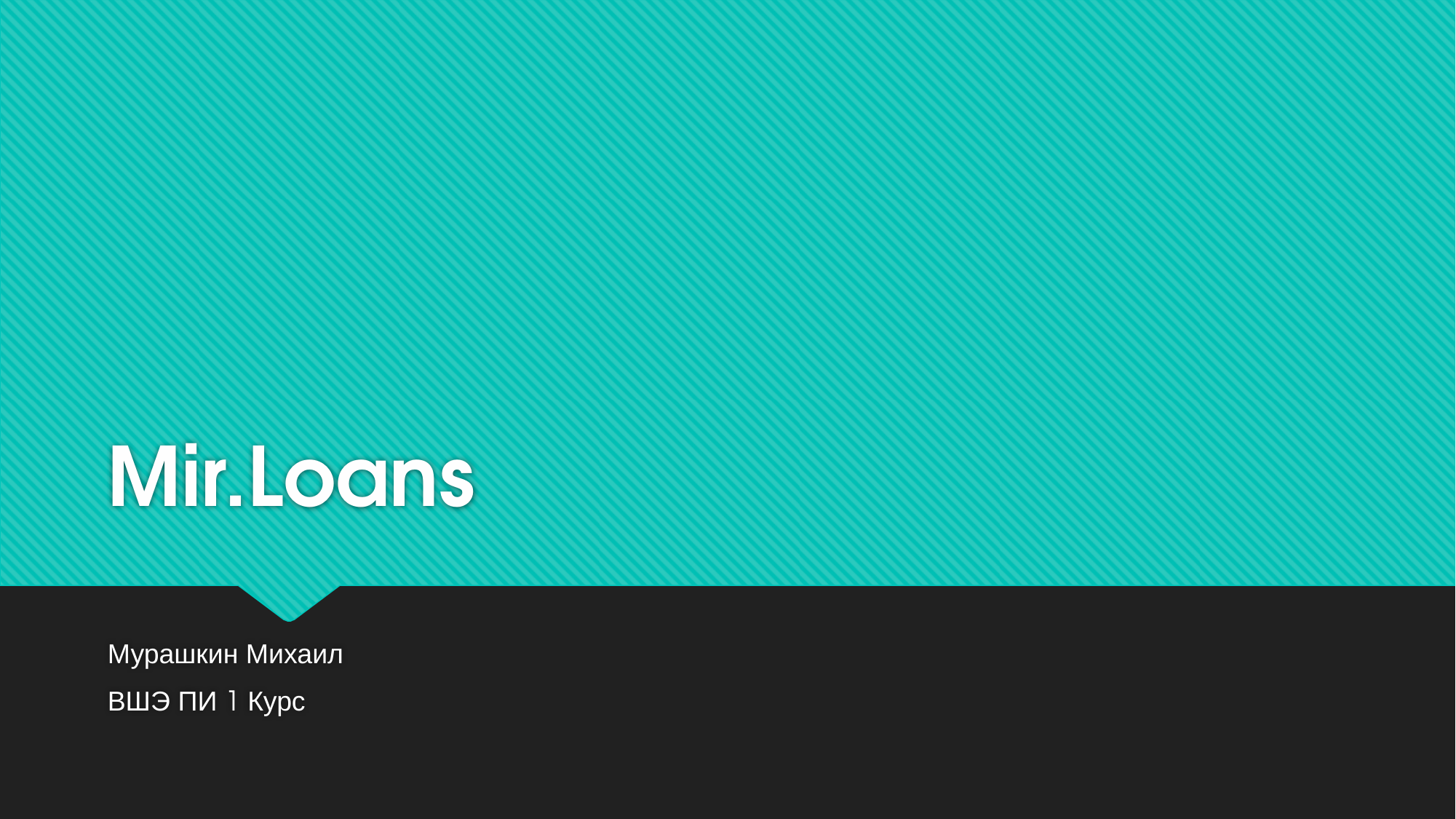

# Mir.Loans
Мурашкин Михаил
ВШЭ ПИ 1 Курс